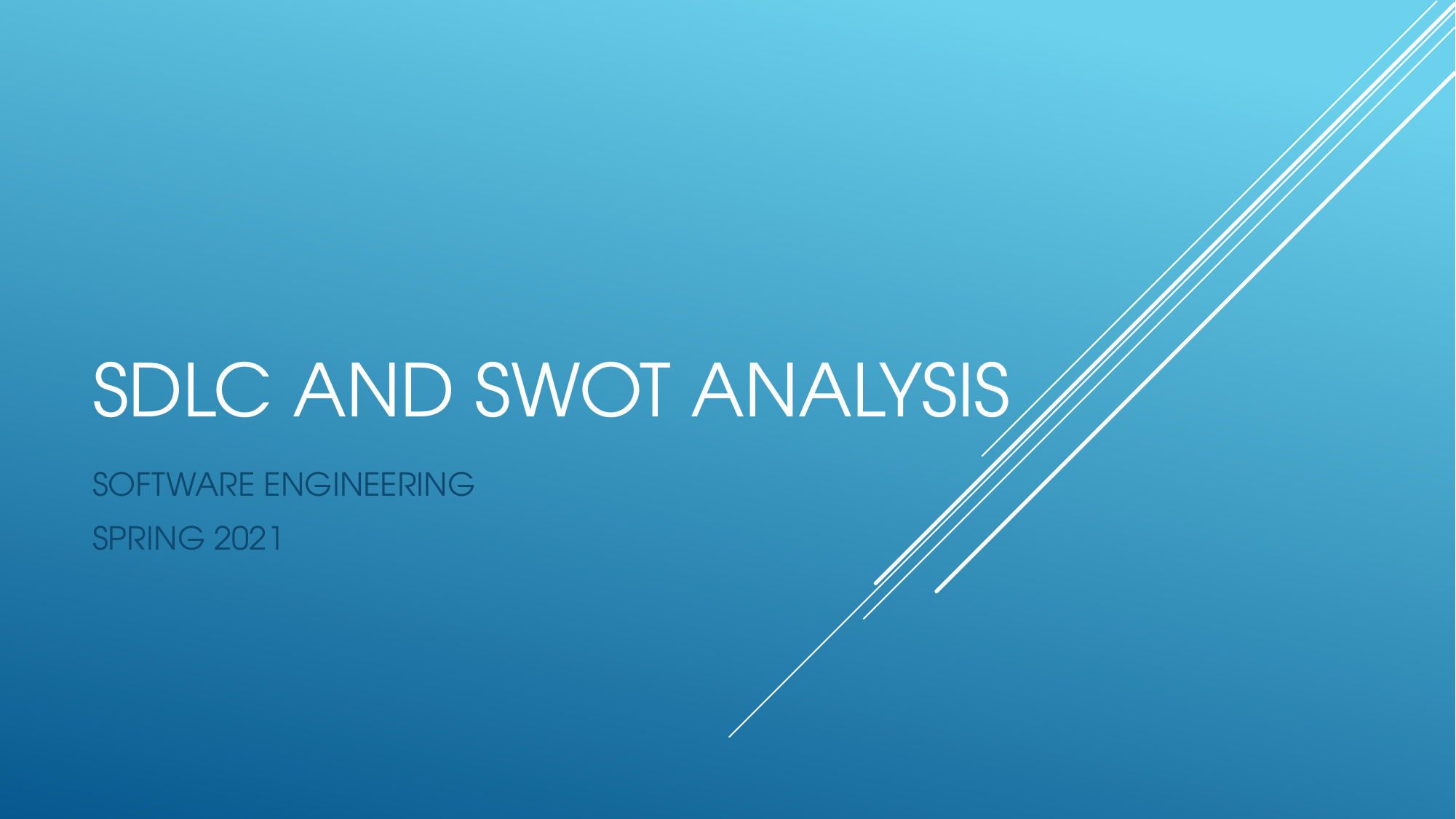

# SDLC AND SWOT ANALYSIS
SOFTWARE ENGINEERING
SPRING 2021